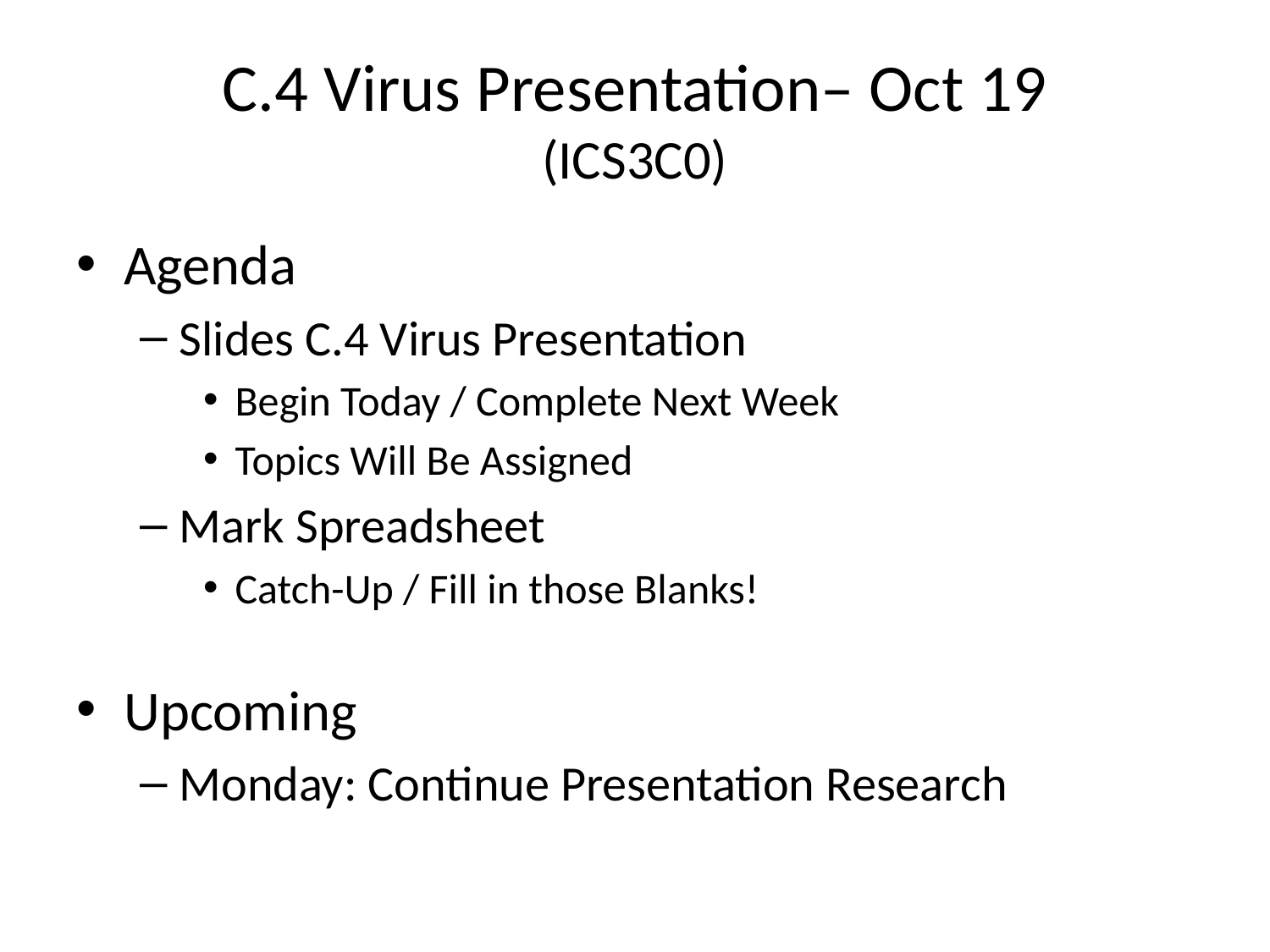

# C.4 Virus Presentation– Oct 19 (ICS3C0)
Agenda
Slides C.4 Virus Presentation
Begin Today / Complete Next Week
Topics Will Be Assigned
Mark Spreadsheet
Catch-Up / Fill in those Blanks!
Upcoming
Monday: Continue Presentation Research